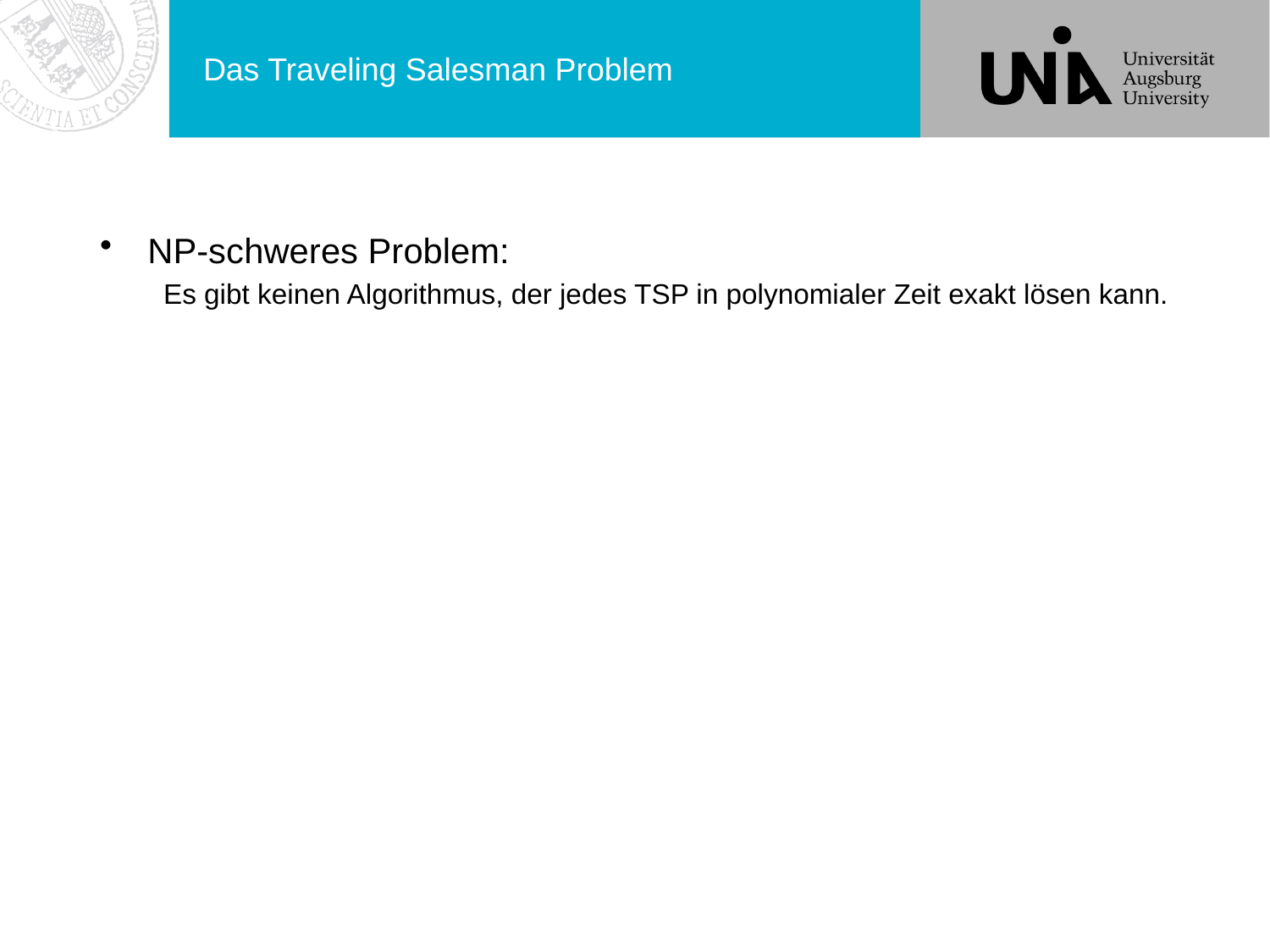

# Das Traveling Salesman Problem
NP-schweres Problem:
Es gibt keinen Algorithmus, der jedes TSP in polynomialer Zeit exakt lösen kann.